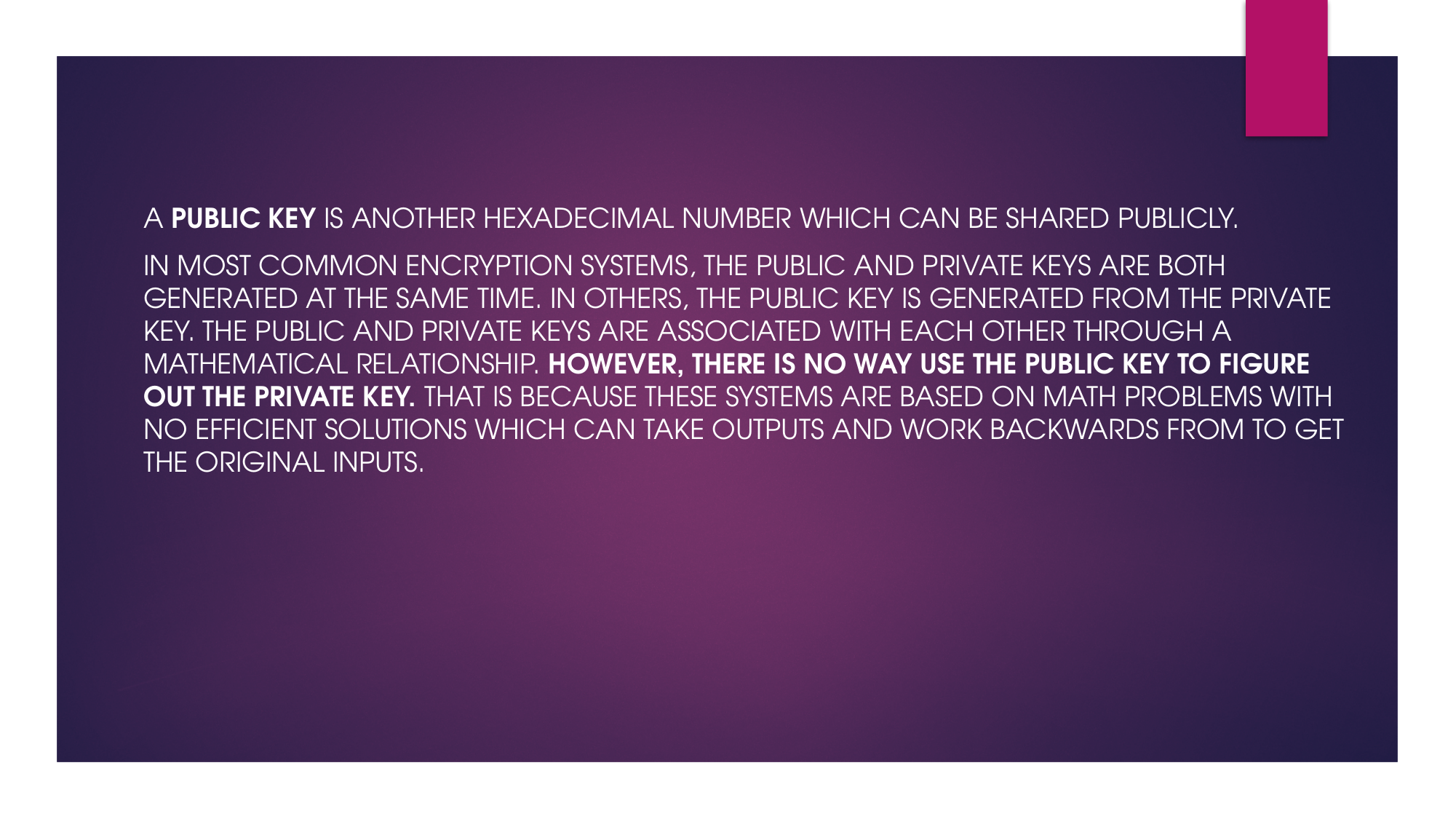

A public key is another hexadecimal number which can be shared publicly.
In most common encryption systems, the public and private keys are both generated at the same time. In others, the public key is generated from the private key. The public and private keys are associated with each other through a mathematical relationship. However, there is no way use the public key to figure out the private key. That is because these systems are based on math problems with no efficient solutions which can take outputs and work backwards from to get the original inputs.